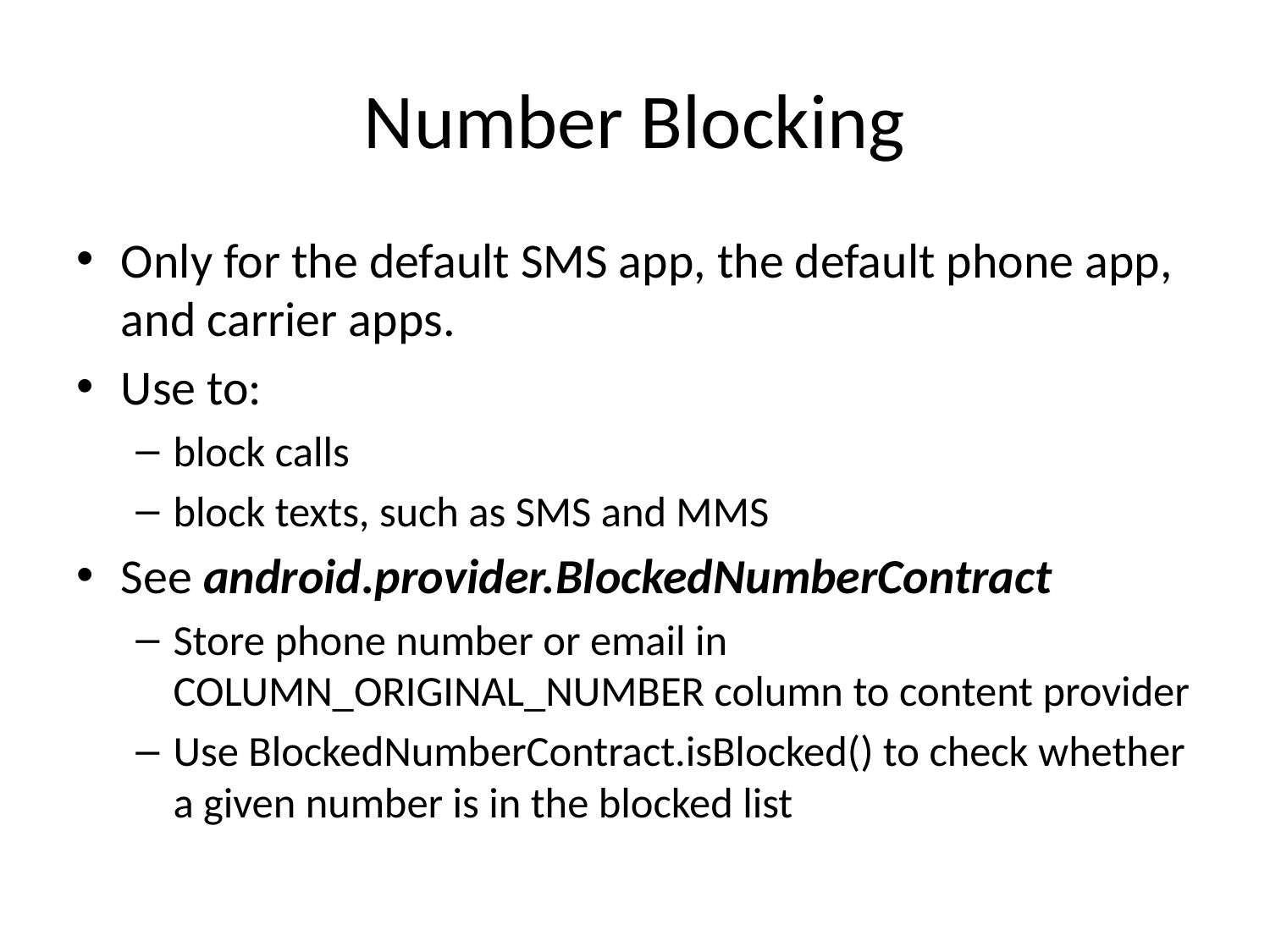

# Number Blocking
Only for the default SMS app, the default phone app, and carrier apps.
Use to:
block calls
block texts, such as SMS and MMS
See android.provider.BlockedNumberContract
Store phone number or email in COLUMN_ORIGINAL_NUMBER column to content provider
Use BlockedNumberContract.isBlocked() to check whether a given number is in the blocked list